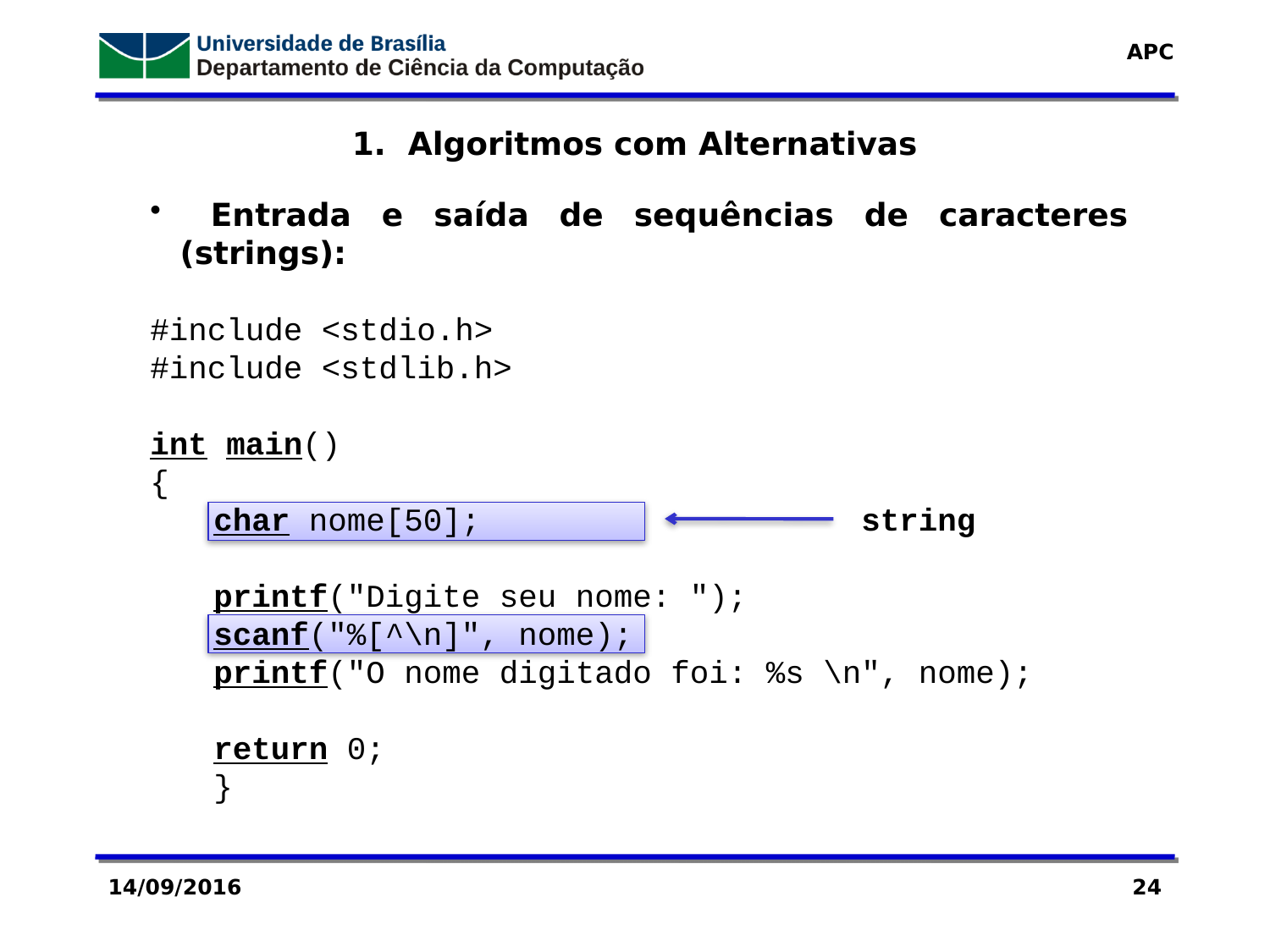

1.  Algoritmos com Alternativas
 Entrada e saída de sequências de caracteres (strings):

#include <stdio.h>
#include <stdlib.h>

int main()
{
char nome[50];                    string

printf("Digite seu nome: ");
scanf("%[^\n]", nome);
printf("O nome digitado foi: %s \n", nome);

return 0;
}

14/09/2016
24